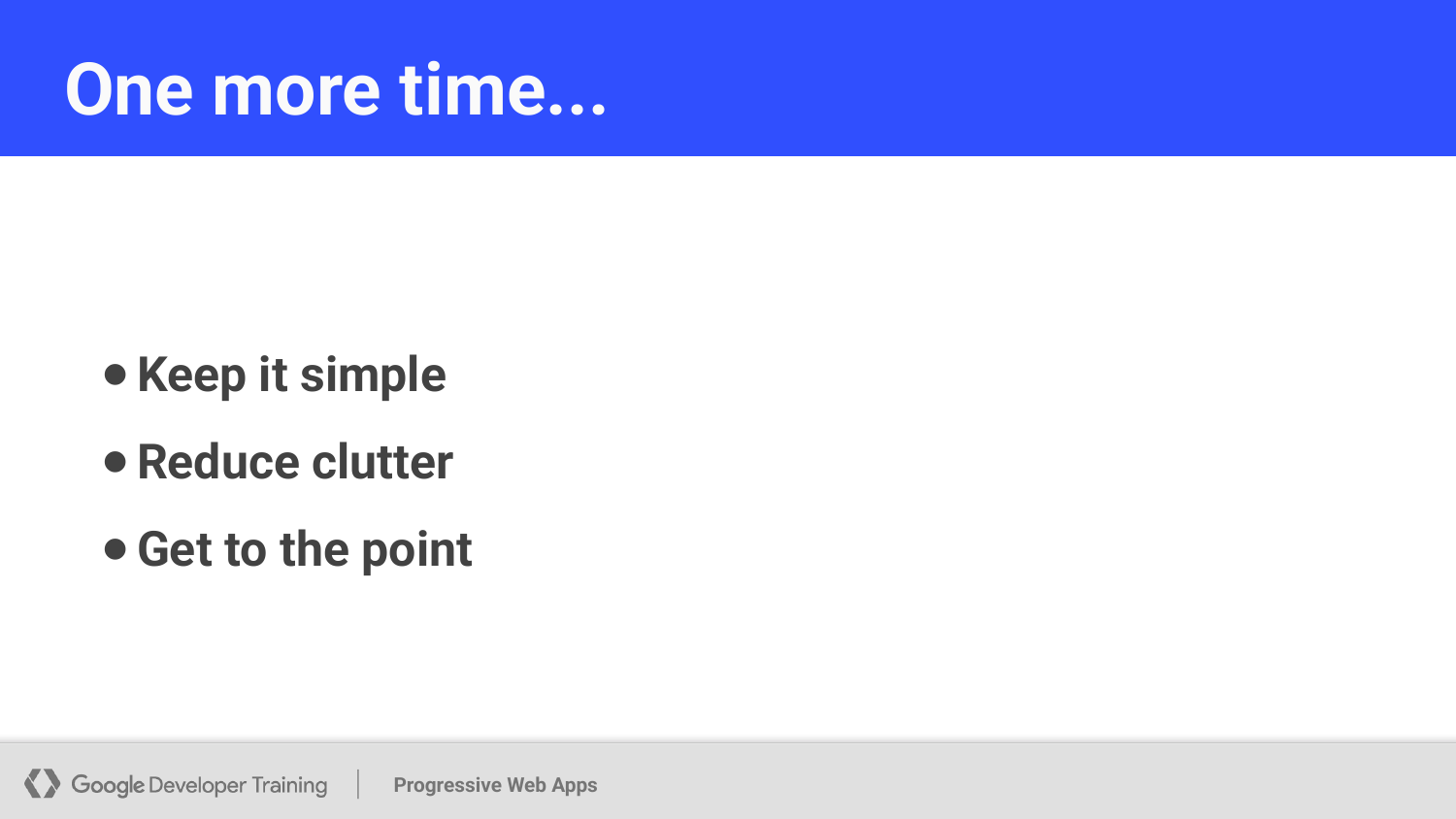

# One more time...
Keep it simple
Reduce clutter
Get to the point